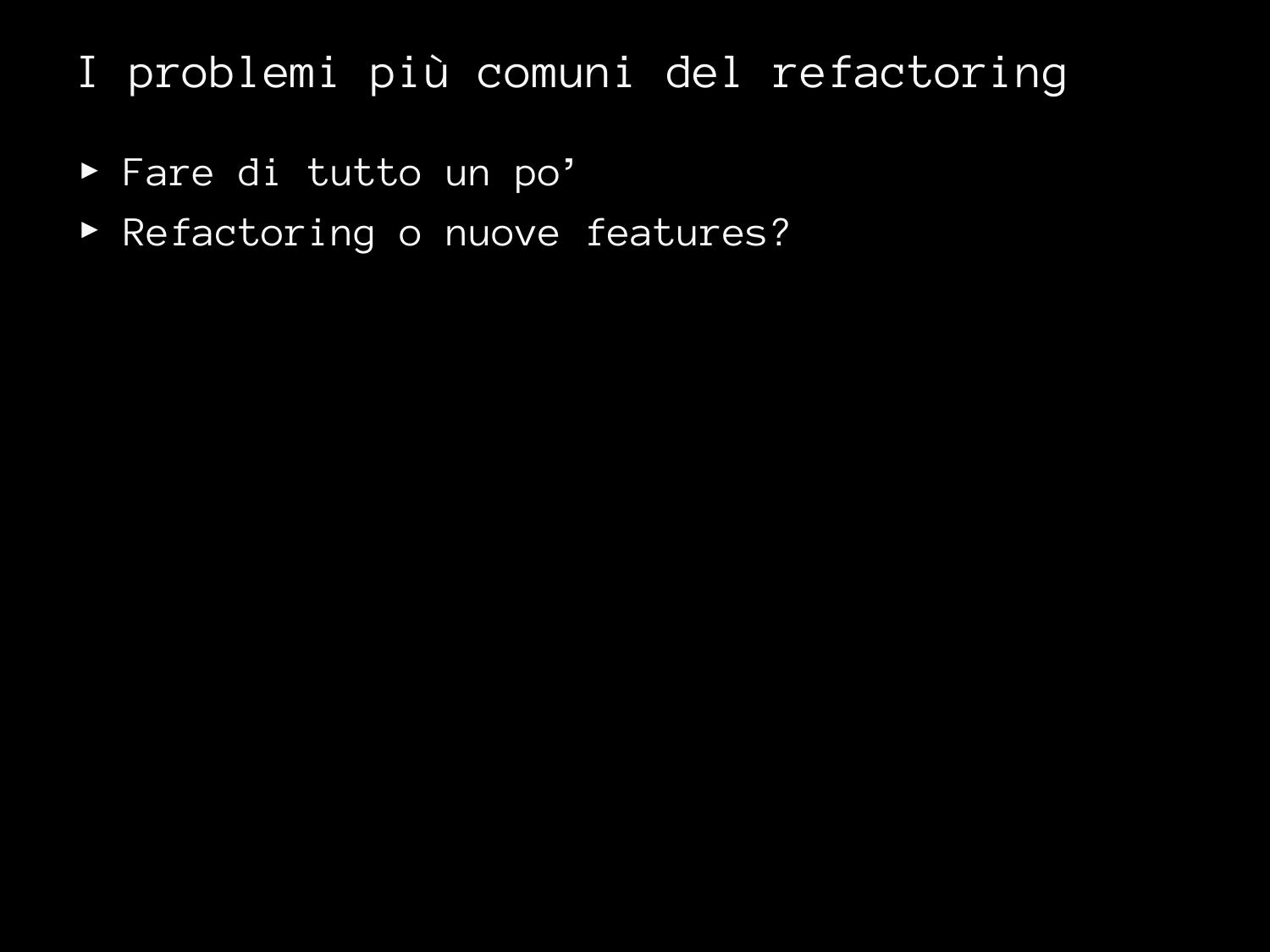

# I problemi più comuni del refactoring
Fare di tutto un po’
Refactoring o nuove features?